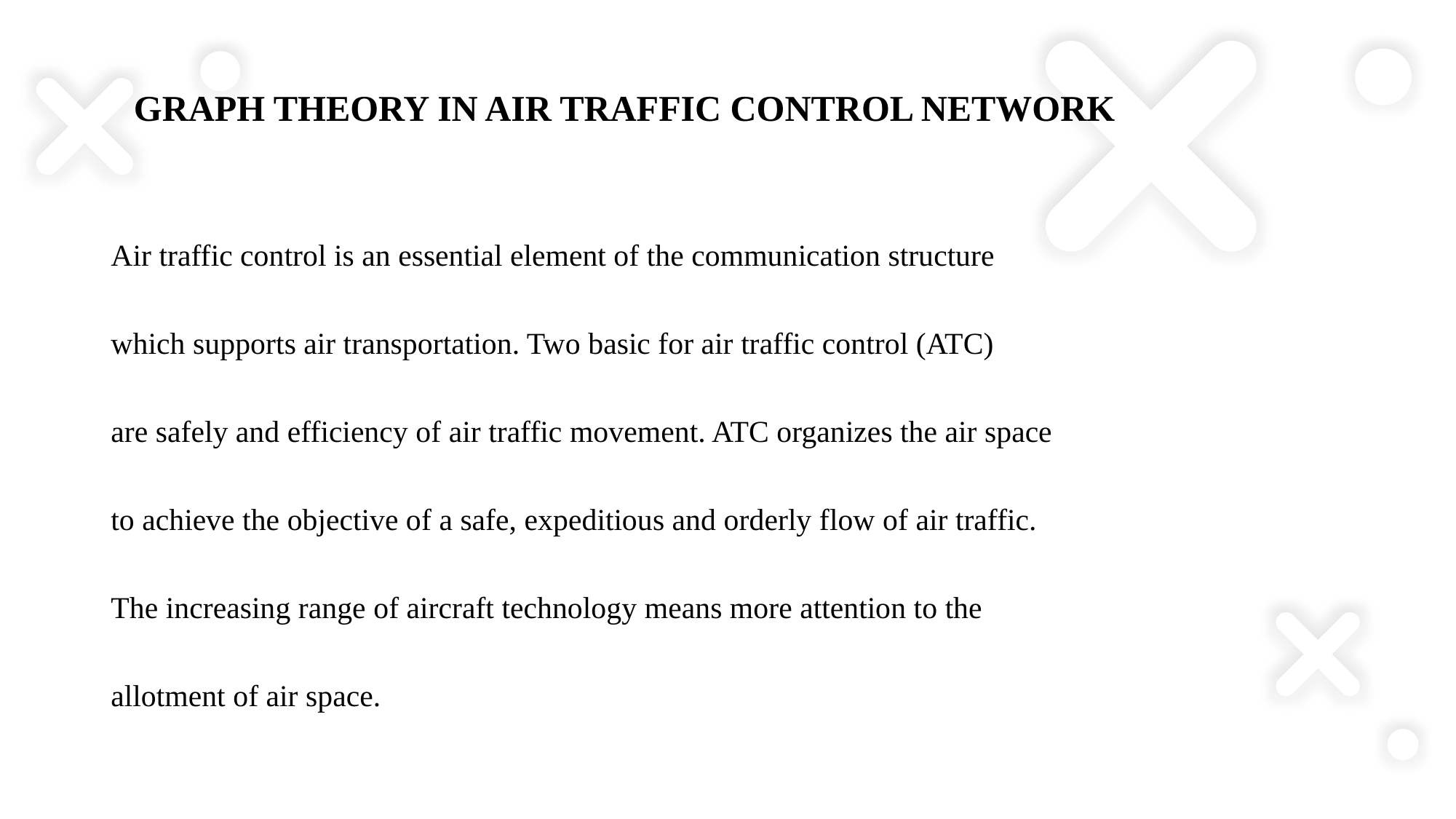

GRAPH THEORY IN AIR TRAFFIC CONTROL NETWORK

Air traffic control is an essential element of the communication structure
which supports air transportation. Two basic for air traffic control (ATC)
are safely and efficiency of air traffic movement. ATC organizes the air space
to achieve the objective of a safe, expeditious and orderly flow of air traffic.
The increasing range of aircraft technology means more attention to the
allotment of air space.